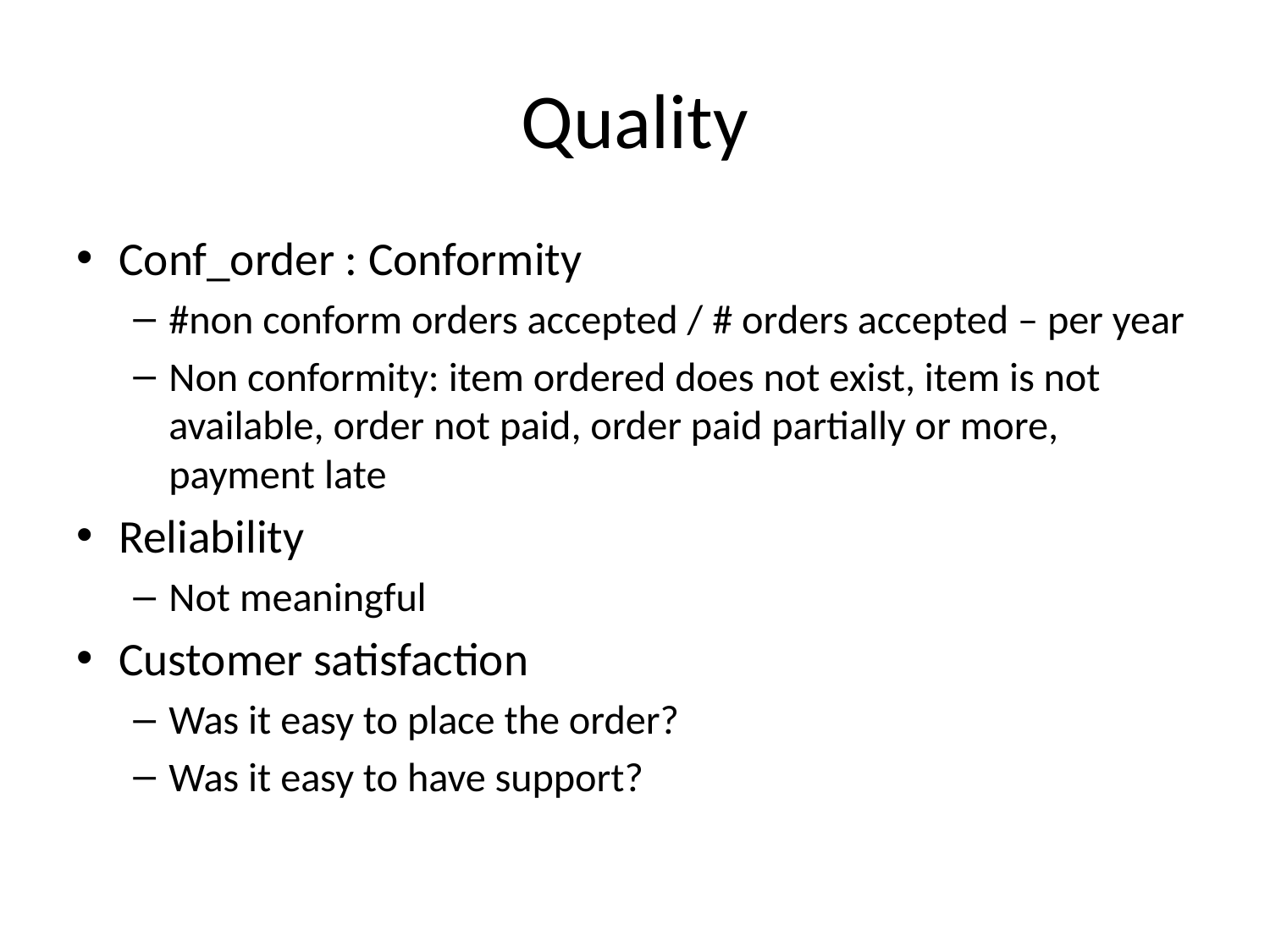

# Quality
Conf_order : Conformity
#non conform orders accepted / # orders accepted – per year
Non conformity: item ordered does not exist, item is not available, order not paid, order paid partially or more, payment late
Reliability
Not meaningful
Customer satisfaction
Was it easy to place the order?
Was it easy to have support?